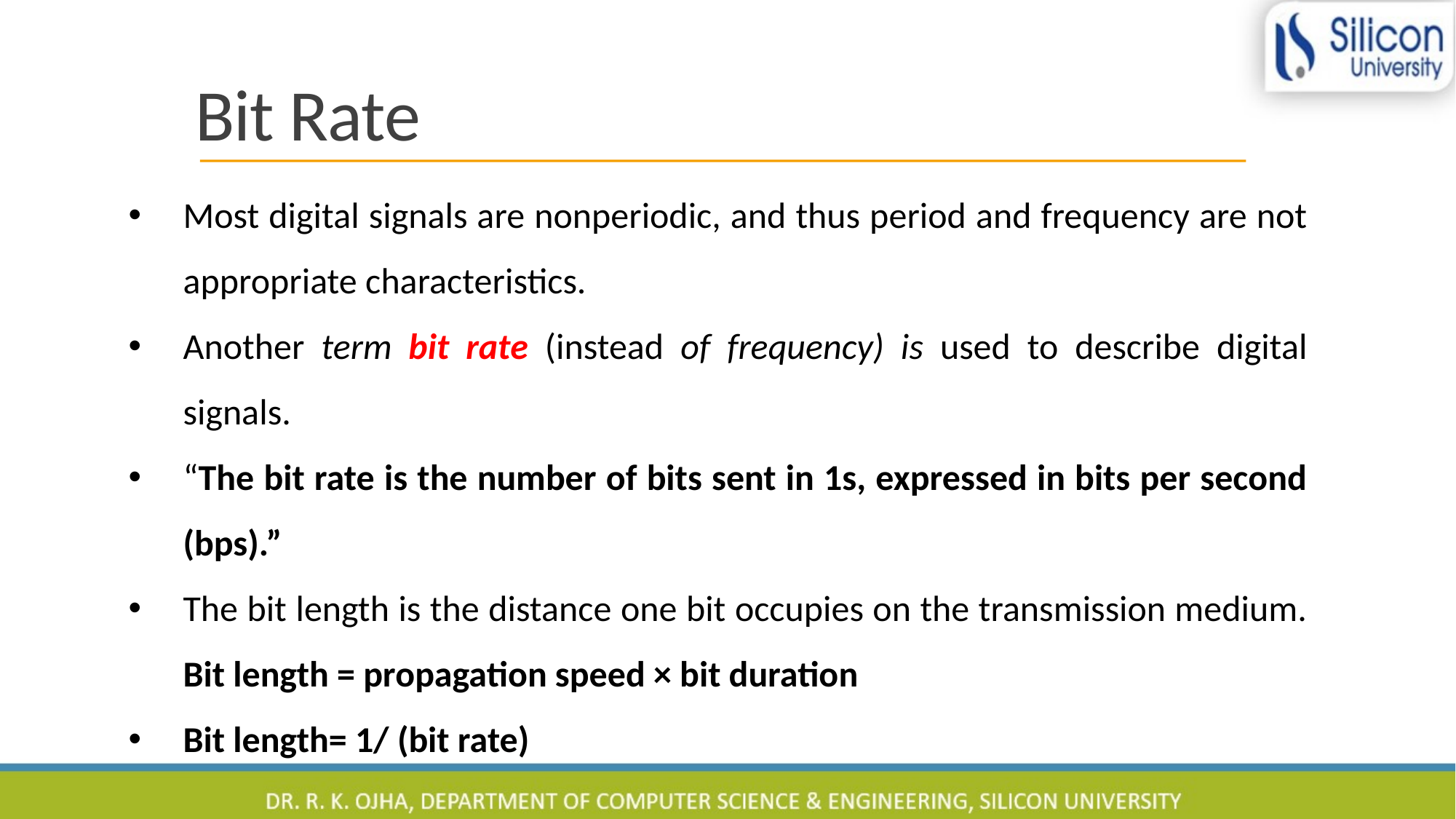

# Bit Rate

Most digital signals are nonperiodic, and thus period and frequency are not appropriate characteristics.
Another term bit rate (instead of frequency) is used to describe digital signals.
“The bit rate is the number of bits sent in 1s, expressed in bits per second (bps).”
The bit length is the distance one bit occupies on the transmission medium. Bit length = propagation speed × bit duration
Bit length= 1/ (bit rate)
27